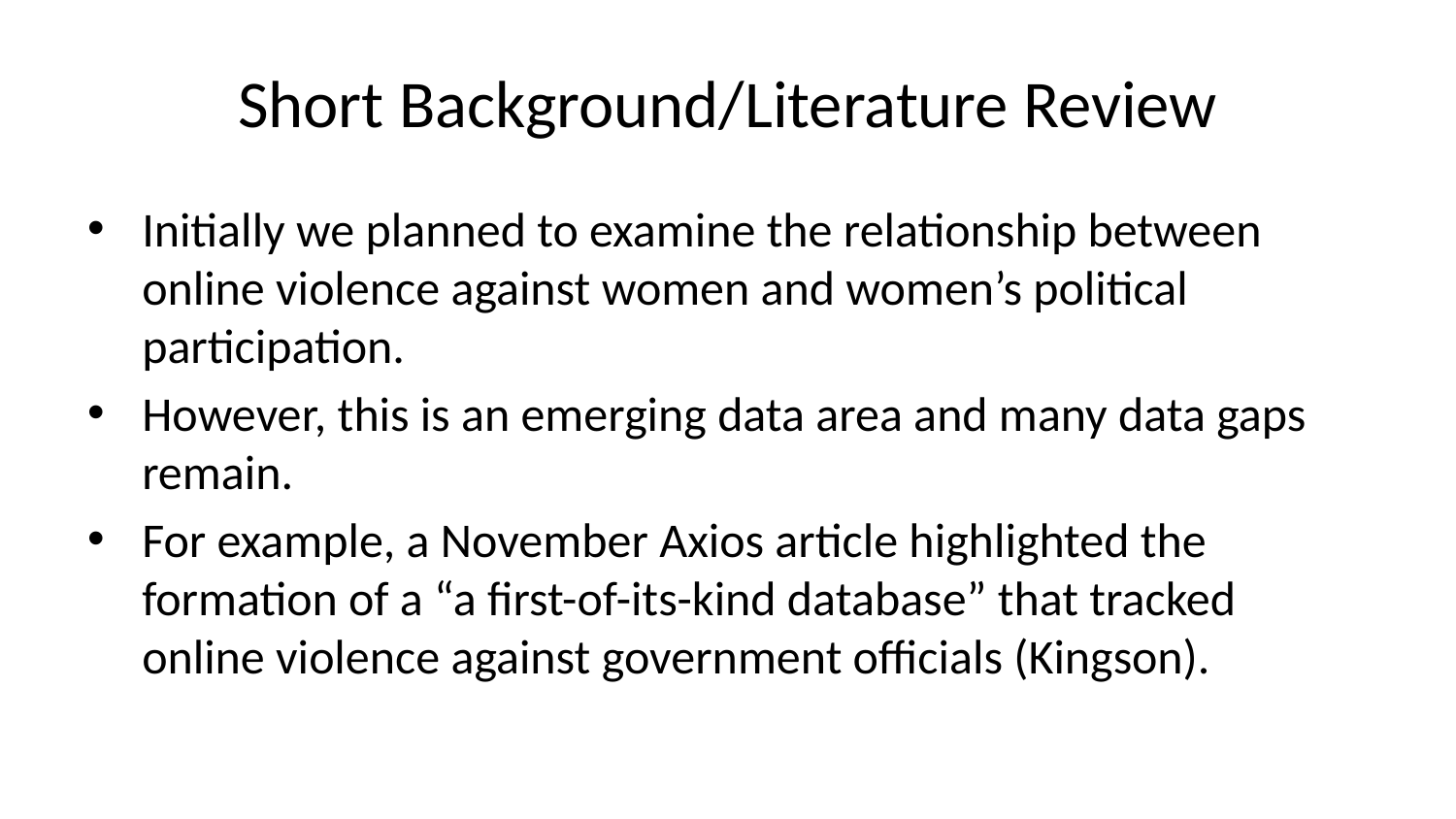

# Short Background/Literature Review
Initially we planned to examine the relationship between online violence against women and women’s political participation.
However, this is an emerging data area and many data gaps remain.
For example, a November Axios article highlighted the formation of a “a first-of-its-kind database” that tracked online violence against government officials (Kingson).